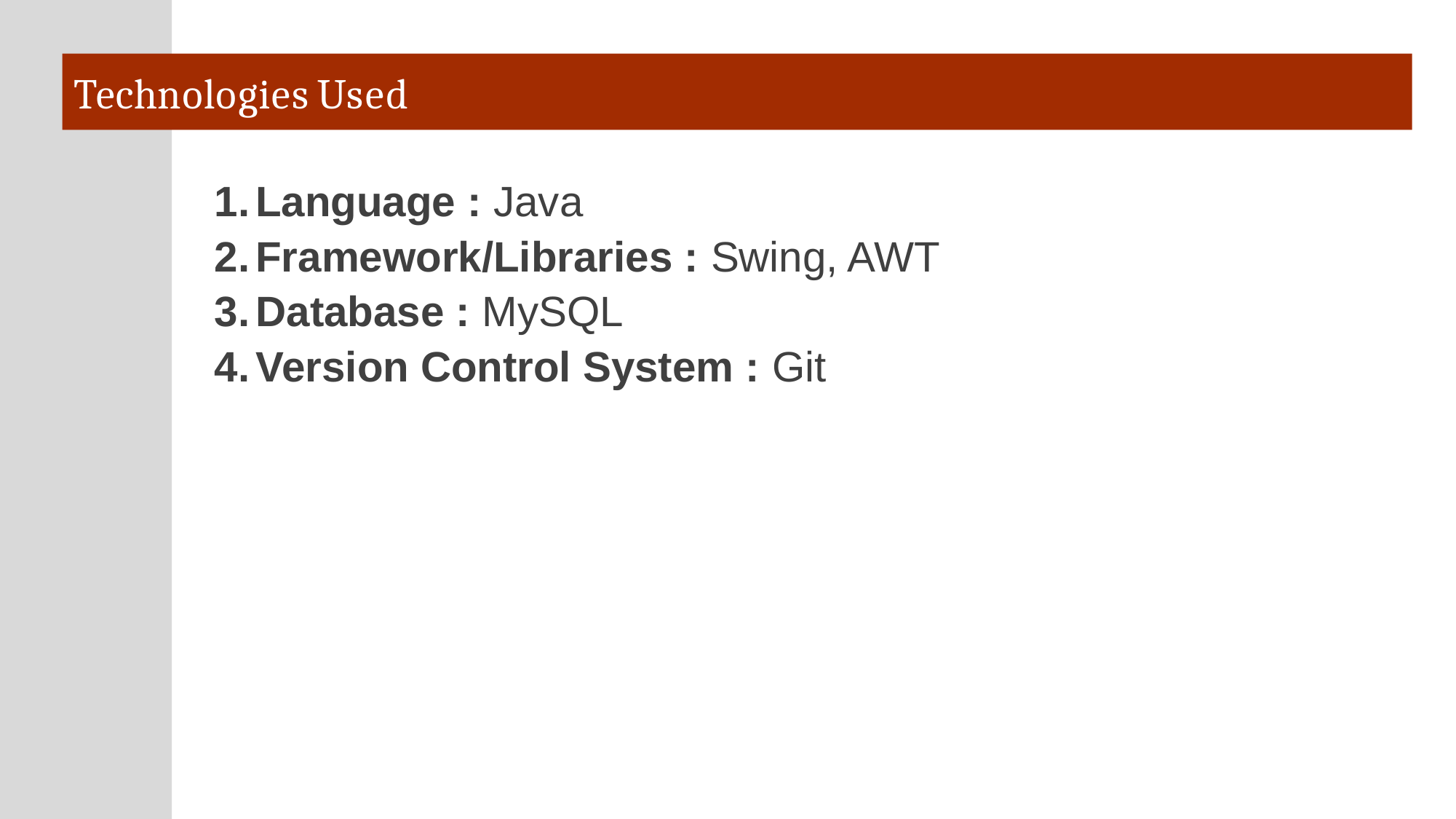

# Technologies Used
Language : Java
Framework/Libraries : Swing, AWT
Database : MySQL
Version Control System : Git